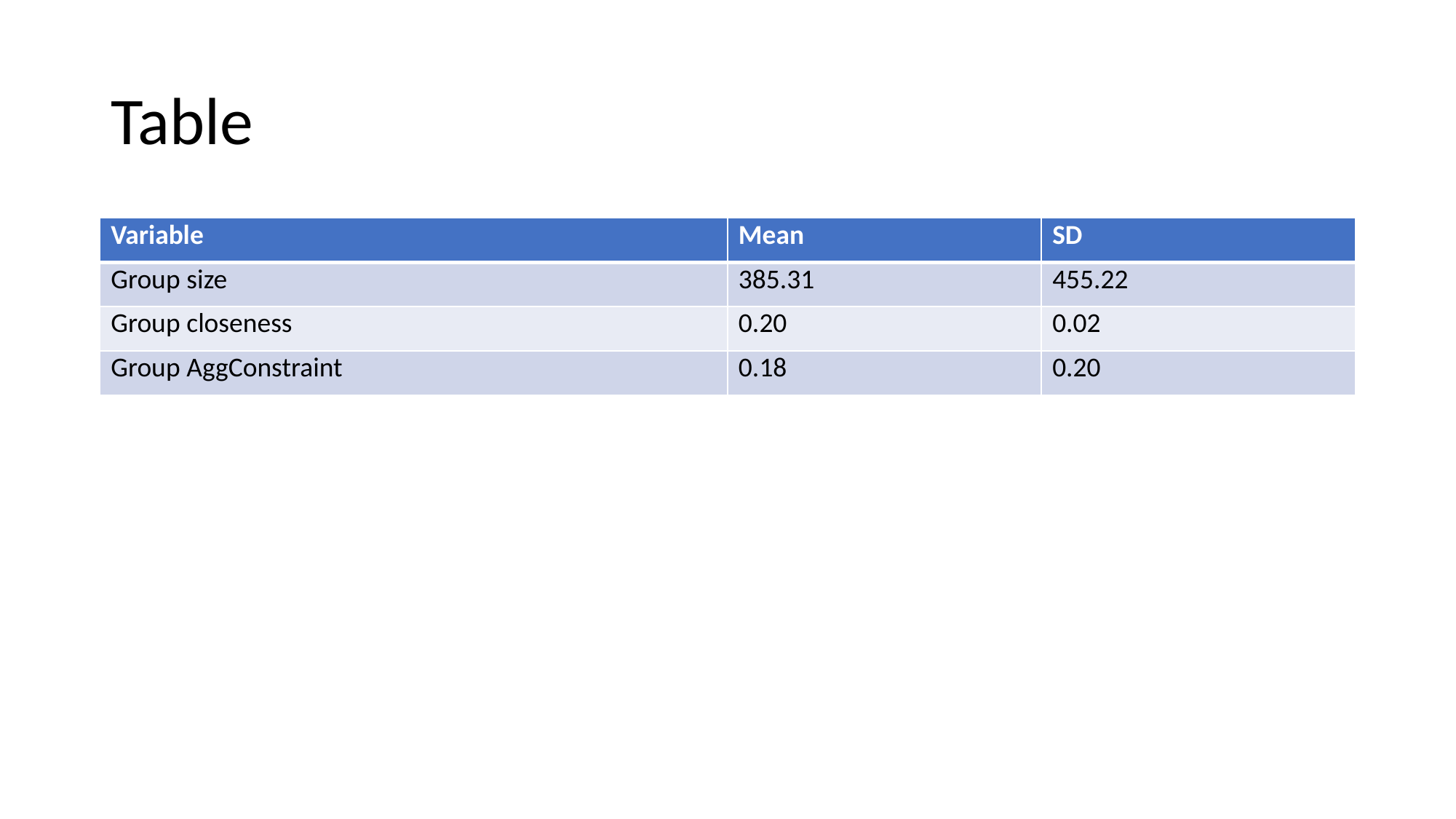

# Table
| Variable | Mean | SD |
| --- | --- | --- |
| Group size | 385.31 | 455.22 |
| Group closeness | 0.20 | 0.02 |
| Group AggConstraint | 0.18 | 0.20 |